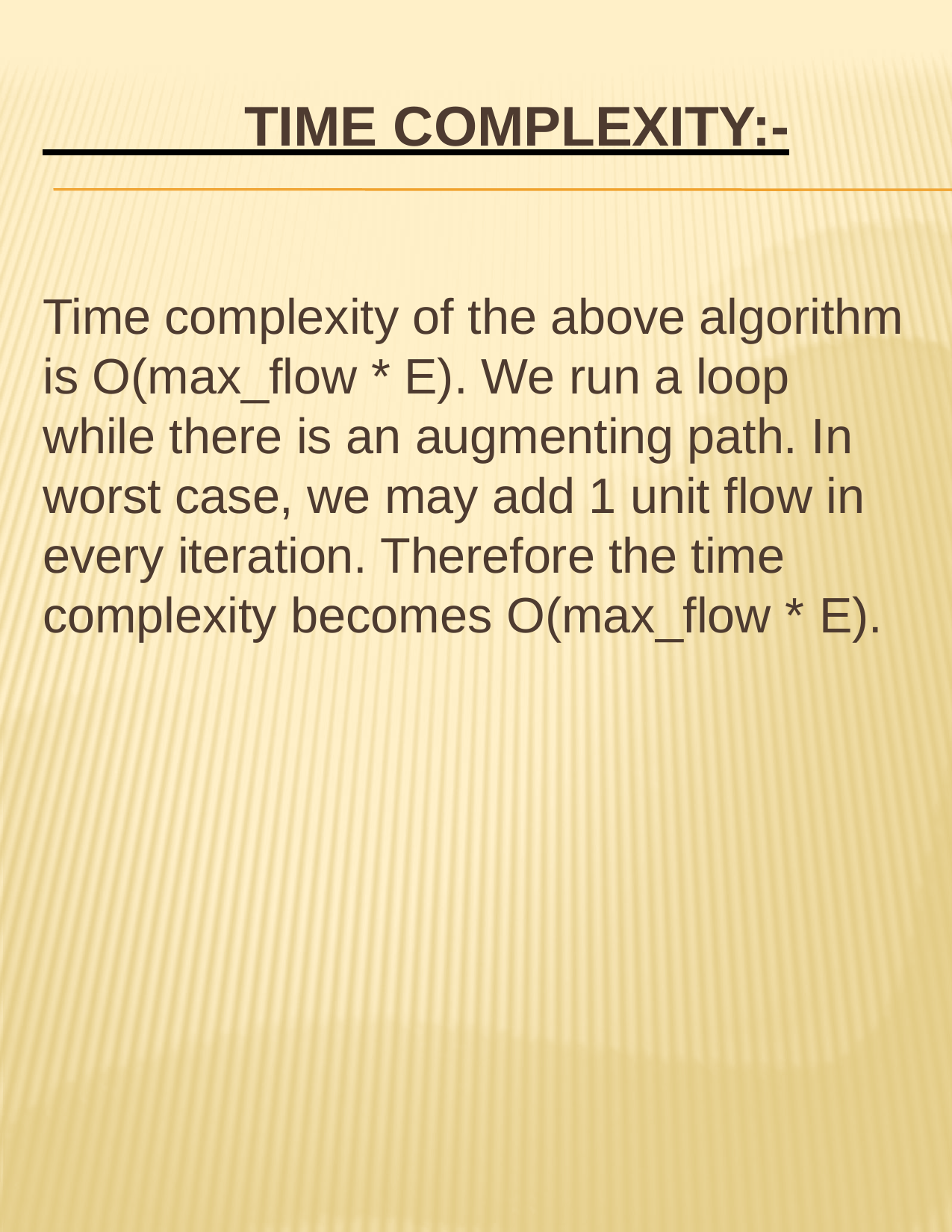

# Time Complexity:-
Time complexity of the above algorithm is O(max_flow * E). We run a loop  while there is an augmenting path. In worst case, we may add 1 unit flow in  every iteration. Therefore the time complexity becomes O(max_flow * E).